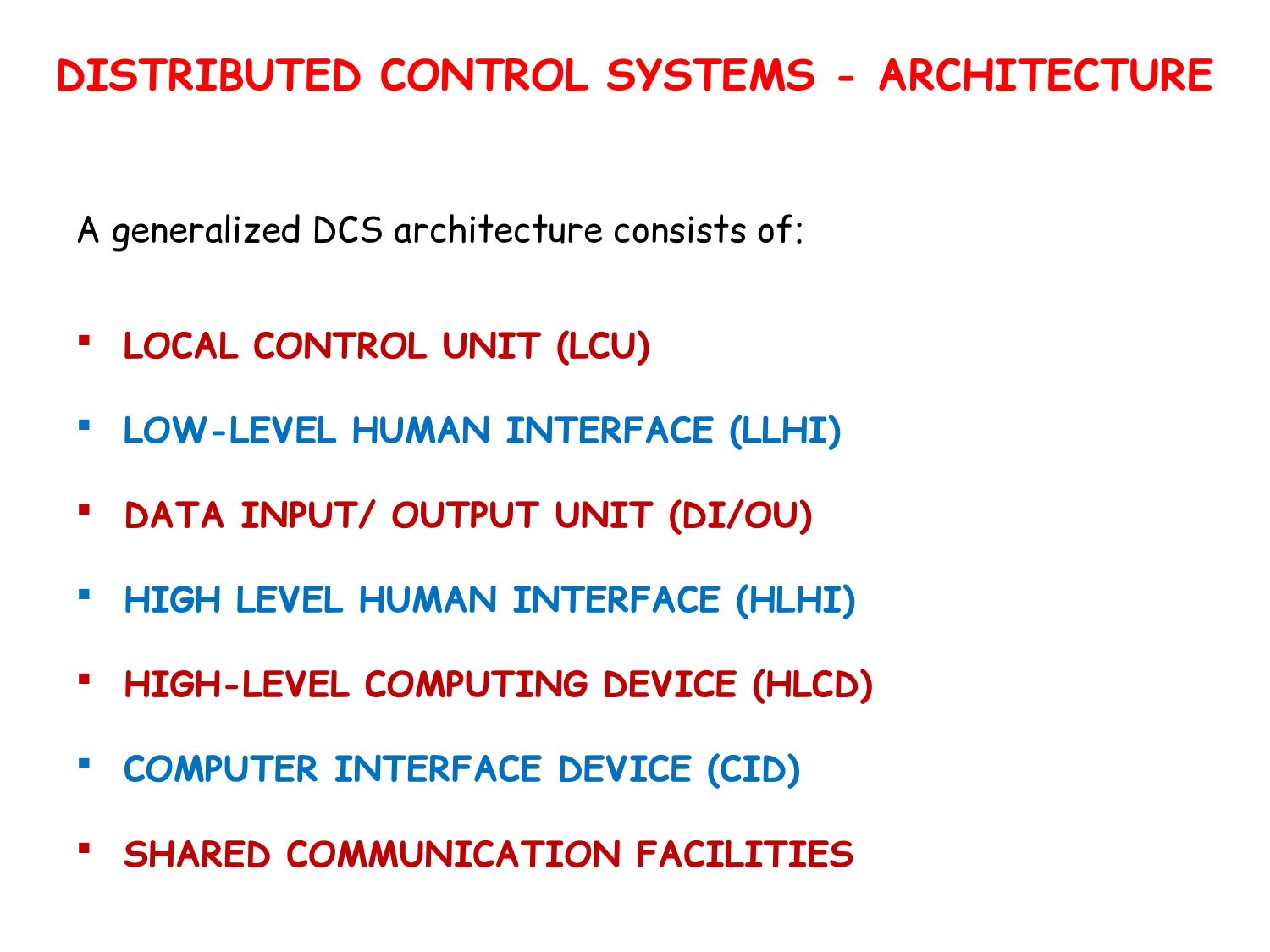

DISTRIBUTED CONTROL SYSTEMS - ARCHITECTURE
A generalized DCS architecture consists of:
LOCAL CONTROL UNIT (LCU)
LOW-LEVEL HUMAN INTERFACE (LLHI)
DATA INPUT/ OUTPUT UNIT (DI/OU)
HIGH LEVEL HUMAN INTERFACE (HLHI)
HIGH-LEVEL COMPUTING DEVICE (HLCD)
COMPUTER INTERFACE DEVICE (CID)
SHARED COMMUNICATION FACILITIES